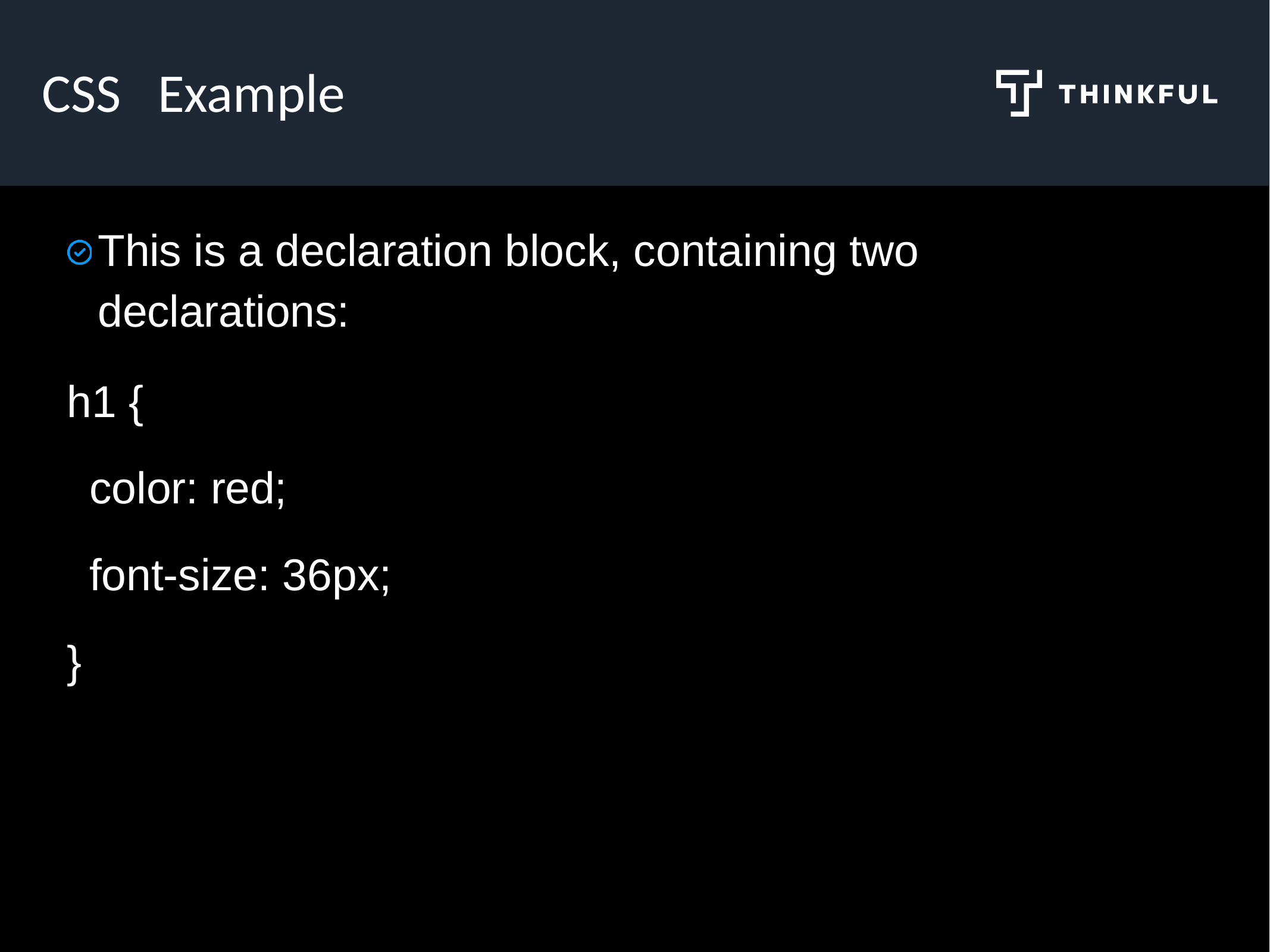

# CSS	Example

This is a declaration block, containing two  declarations:
h1 {
color: red;
font-size: 36px;
}